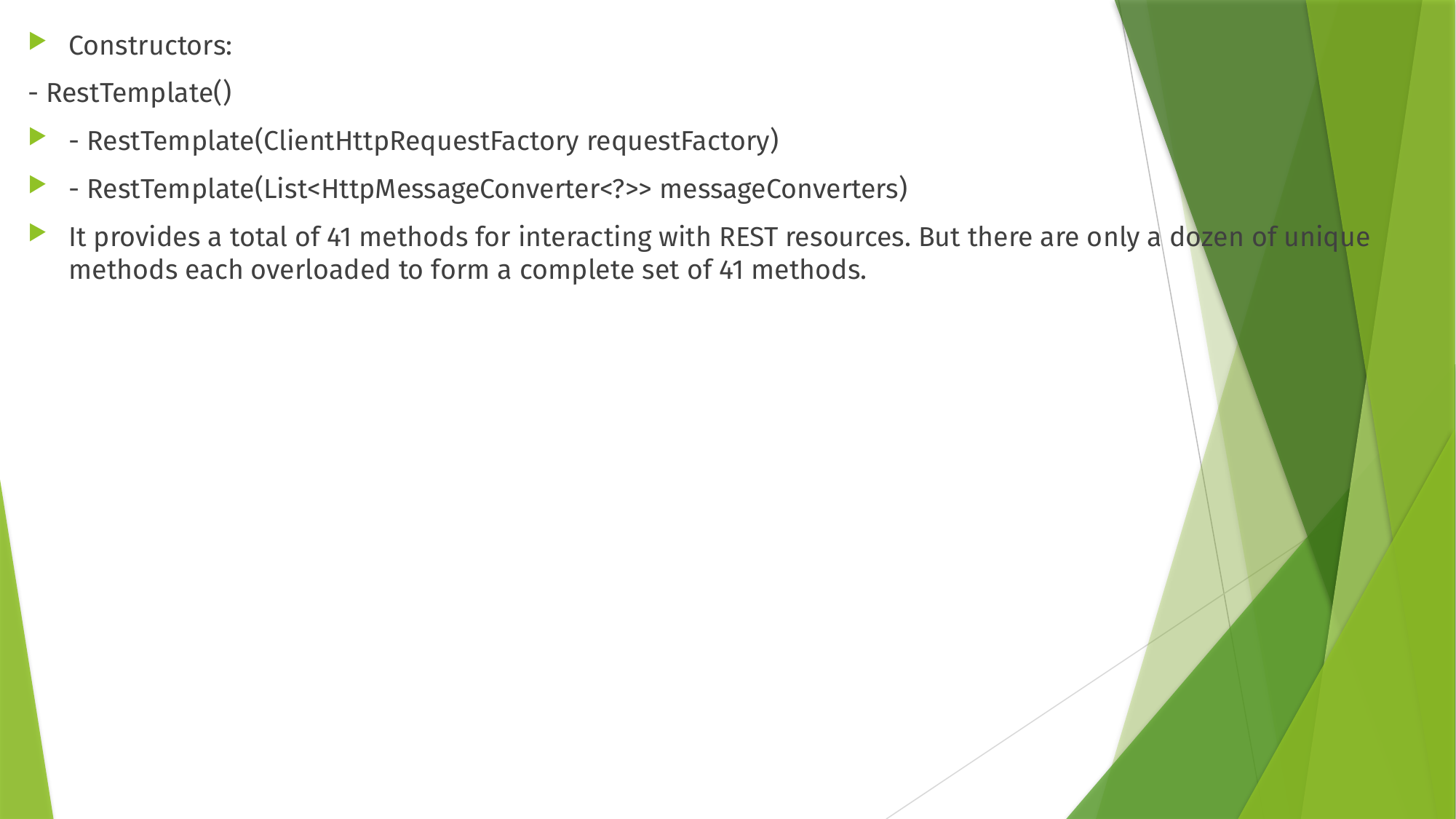

#
Constructors:
- RestTemplate()
- RestTemplate(ClientHttpRequestFactory requestFactory)
- RestTemplate(List<HttpMessageConverter<?>> messageConverters)
It provides a total of 41 methods for interacting with REST resources. But there are only a dozen of unique methods each overloaded to form a complete set of 41 methods.